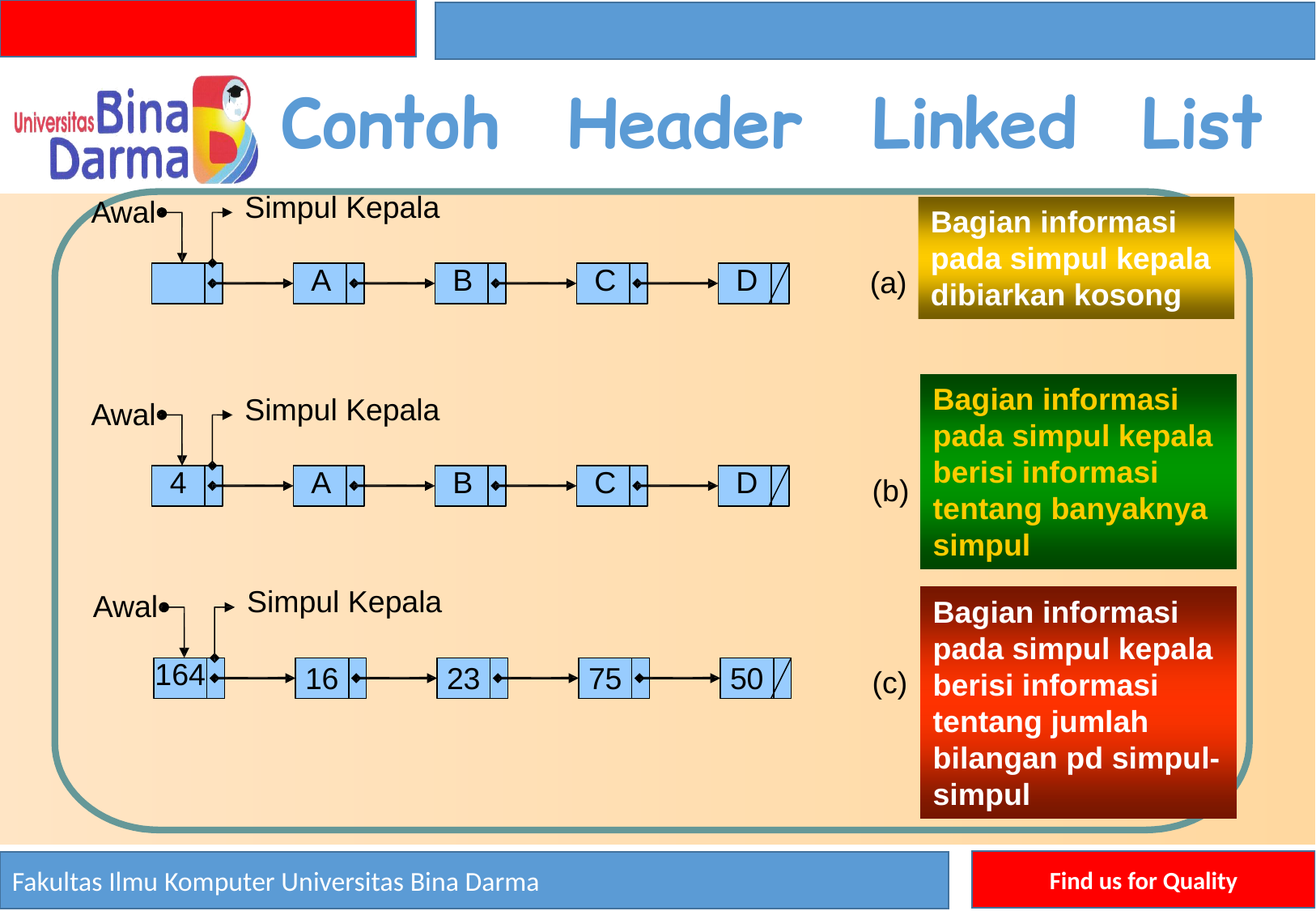

Contoh
Header
Linked
List

Simpul Kepala
Awal

Bagian informasi
pada simpul kepala dibiarkan kosong

A

B

C

D

(a)

Bagian informasi
pada simpul kepala berisi informasi tentang banyaknya simpul
Simpul Kepala
Awal

4

A

B

C

D

(b)

Simpul Kepala

Awal
Bagian informasi
pada simpul kepala berisi informasi tentang jumlah bilangan pd simpul- simpul

1

64

16
23
75
50
(c)